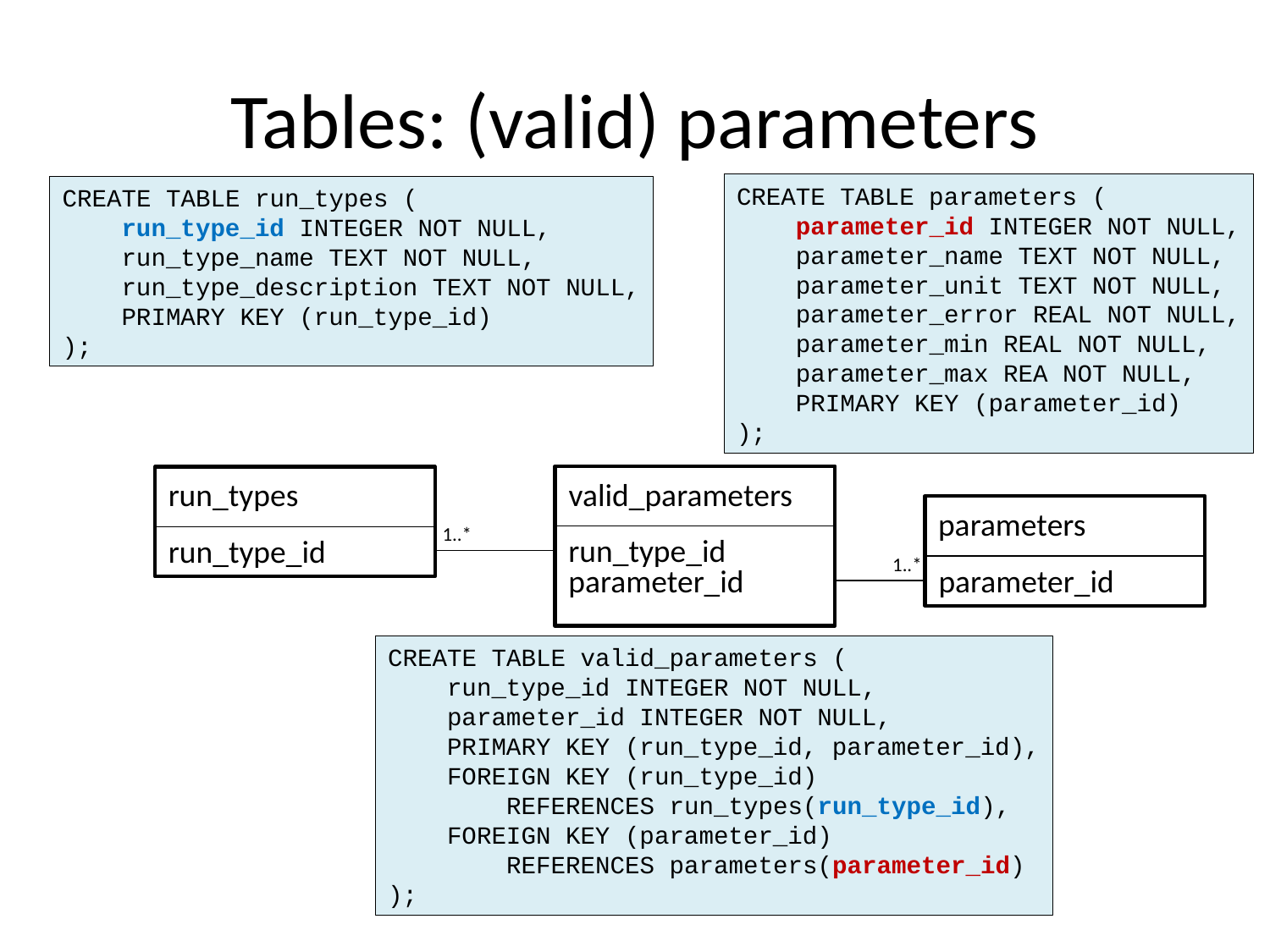

# Tables: (valid) parameters
CREATE TABLE parameters (
    parameter_id INTEGER NOT NULL,
    parameter_name TEXT NOT NULL,
    parameter_unit TEXT NOT NULL,
    parameter_error REAL NOT NULL,
    parameter_min REAL NOT NULL,
    parameter_max REA NOT NULL,
    PRIMARY KEY (parameter_id)
);
CREATE TABLE run_types (
    run_type_id INTEGER NOT NULL,
    run_type_name TEXT NOT NULL,
    run_type_description TEXT NOT NULL,
    PRIMARY KEY (run_type_id)
);

valid_parameters
run_type_id
parameter_id
1..*
1..*

run_types
run_type_id

parameters
parameter_id
CREATE TABLE valid_parameters (
    run_type_id INTEGER NOT NULL,
    parameter_id INTEGER NOT NULL,
    PRIMARY KEY (run_type_id, parameter_id),
    FOREIGN KEY (run_type_id)
        REFERENCES run_types(run_type_id),
    FOREIGN KEY (parameter_id)
        REFERENCES parameters(parameter_id)
);